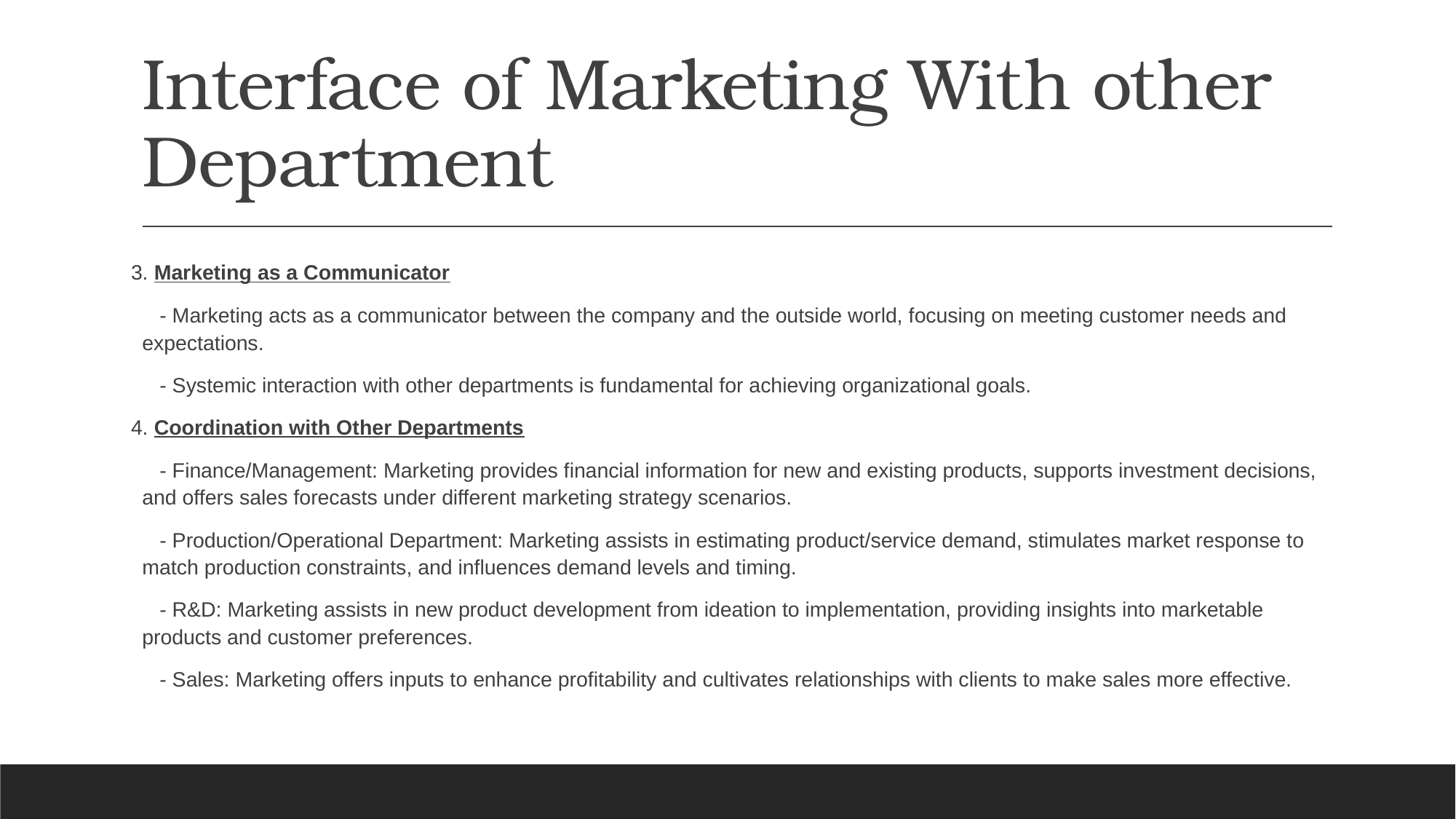

# Interface of Marketing With other Department
3. Marketing as a Communicator
   - Marketing acts as a communicator between the company and the outside world, focusing on meeting customer needs and expectations.
   - Systemic interaction with other departments is fundamental for achieving organizational goals.
4. Coordination with Other Departments
   - Finance/Management: Marketing provides financial information for new and existing products, supports investment decisions, and offers sales forecasts under different marketing strategy scenarios.
   - Production/Operational Department: Marketing assists in estimating product/service demand, stimulates market response to match production constraints, and influences demand levels and timing.
   - R&D: Marketing assists in new product development from ideation to implementation, providing insights into marketable products and customer preferences.
   - Sales: Marketing offers inputs to enhance profitability and cultivates relationships with clients to make sales more effective.